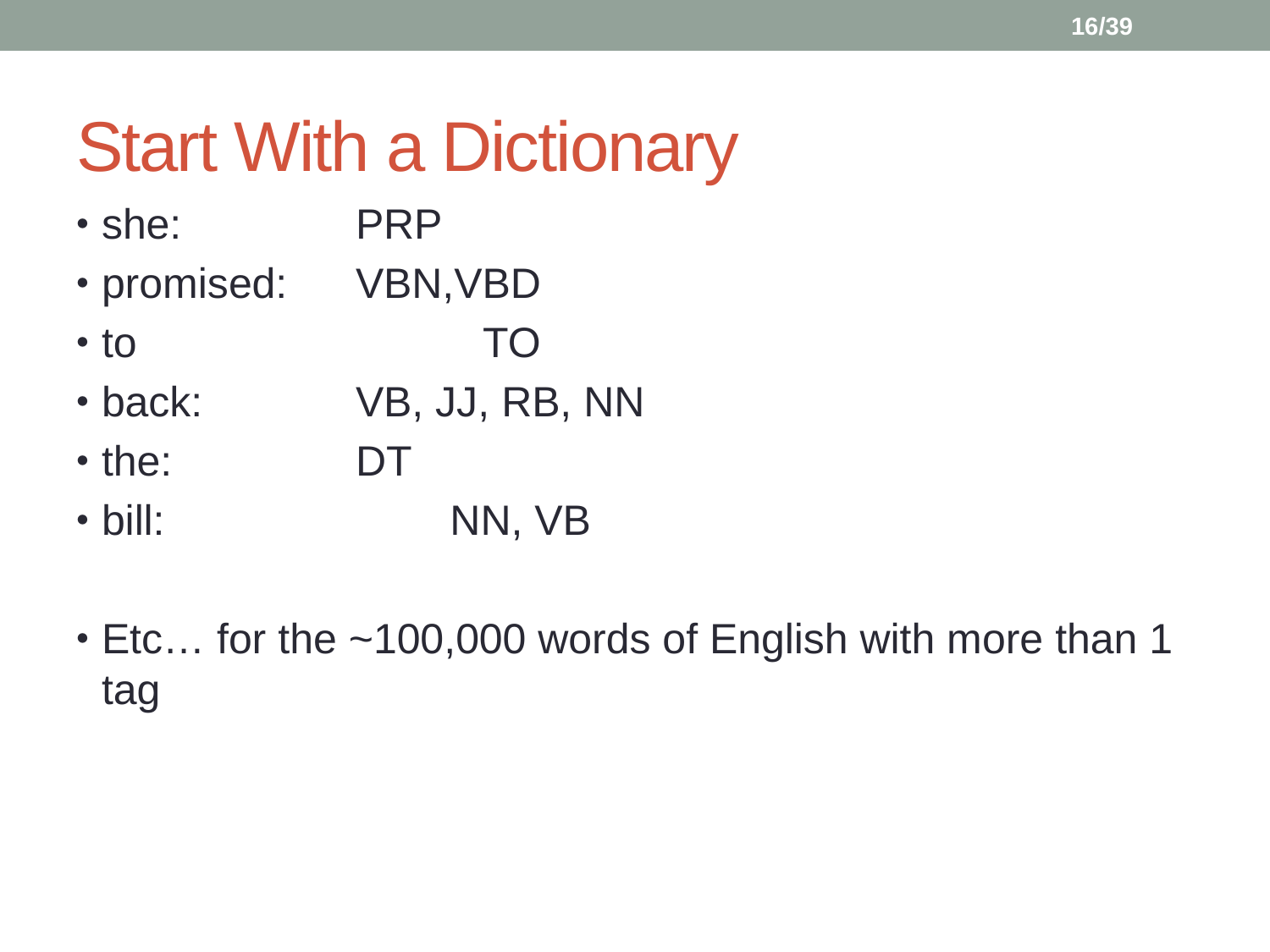

16/39
# Start With a Dictionary
she:		PRP
promised:	VBN,VBD
to			TO
back:		VB, JJ, RB, NN
the:		DT
bill:		        NN, VB

Etc… for the ~100,000 words of English with more than 1 tag